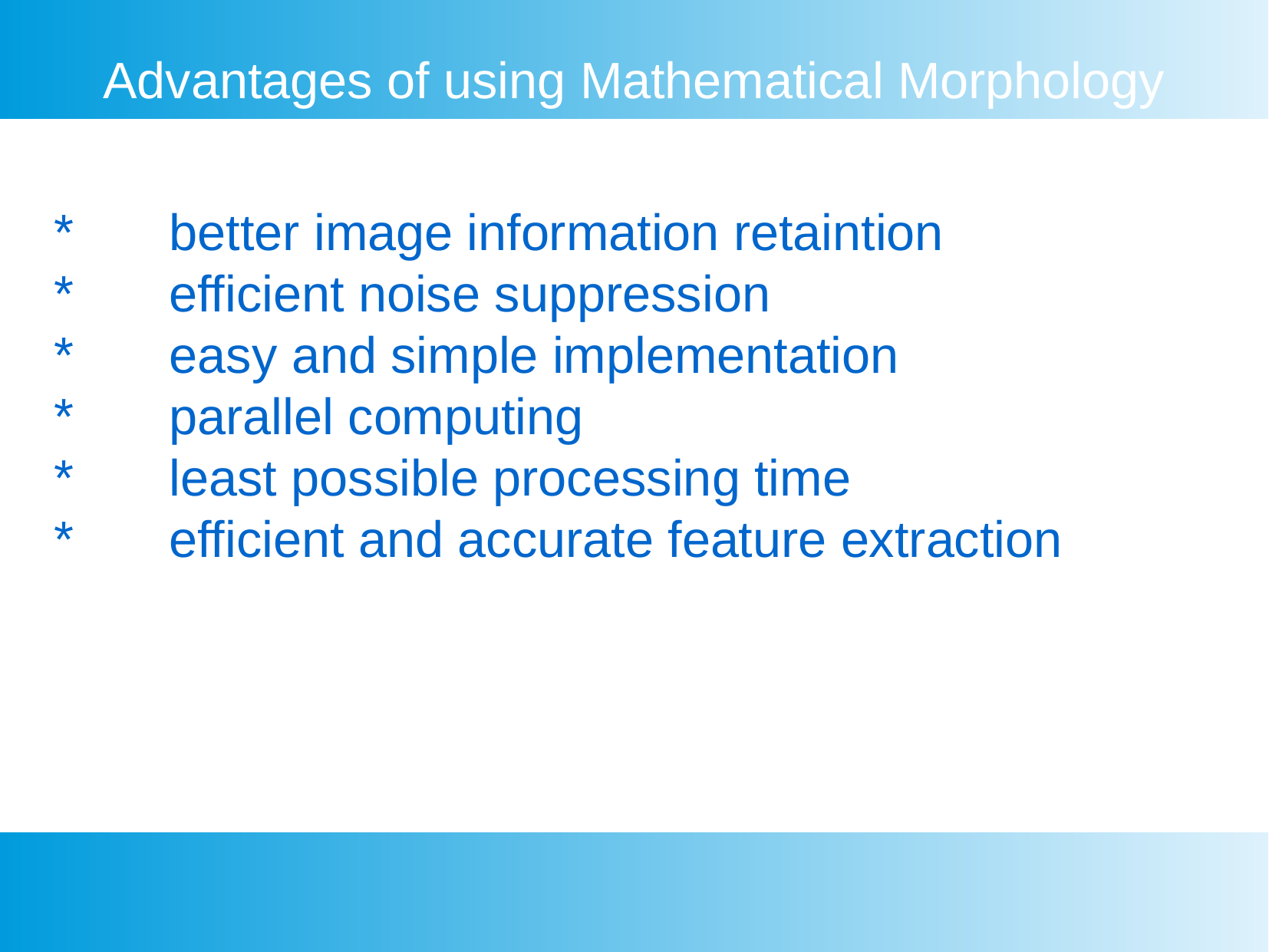

Advantages of using Mathematical Morphology
* 	better image information retaintion
* 	efficient noise suppression
* 	easy and simple implementation
* 	parallel computing
* 	least possible processing time
* 	efficient and accurate feature extraction